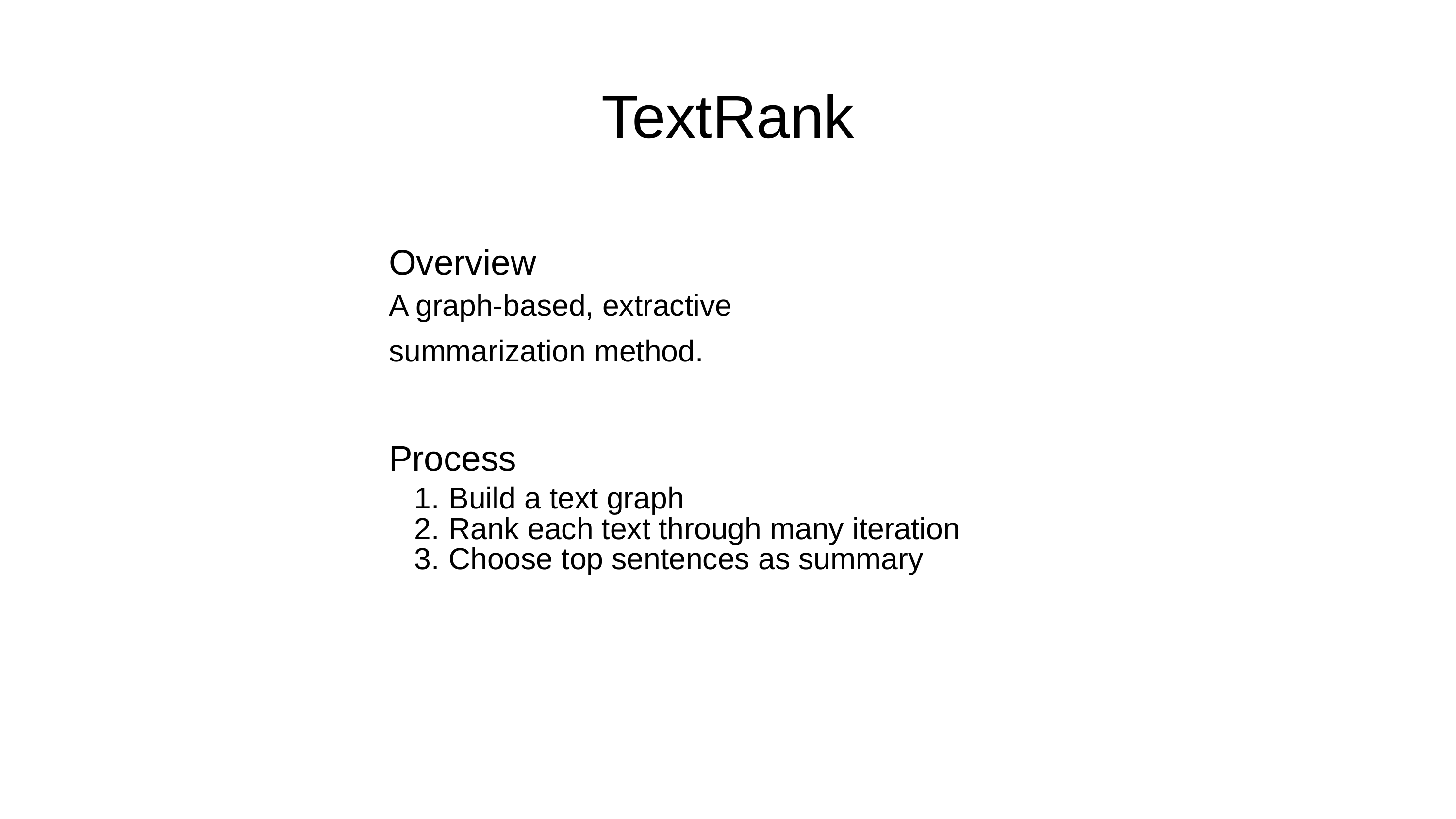

TextRank
Overview
A graph-based, extractive summarization method.
Process
 Build a text graph
 Rank each text through many iteration
 Choose top sentences as summary